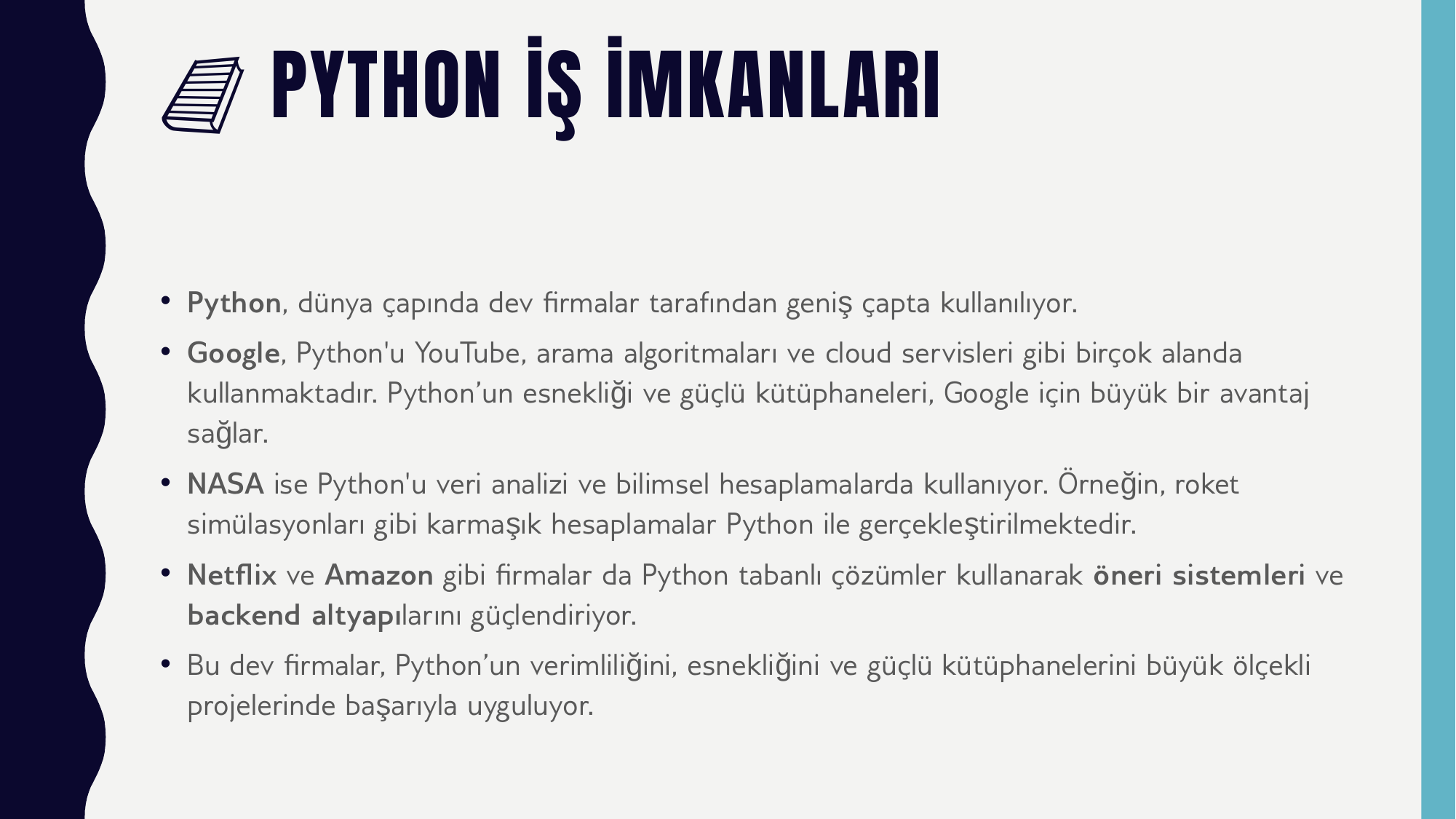

# 📘 Python İş İmkanları
Python, dünya çapında dev firmalar tarafından geniş çapta kullanılıyor.
Google, Python'u YouTube, arama algoritmaları ve cloud servisleri gibi birçok alanda kullanmaktadır. Python’un esnekliği ve güçlü kütüphaneleri, Google için büyük bir avantaj sağlar.
NASA ise Python'u veri analizi ve bilimsel hesaplamalarda kullanıyor. Örneğin, roket simülasyonları gibi karmaşık hesaplamalar Python ile gerçekleştirilmektedir.
Netflix ve Amazon gibi firmalar da Python tabanlı çözümler kullanarak öneri sistemleri ve backend altyapılarını güçlendiriyor.
Bu dev firmalar, Python’un verimliliğini, esnekliğini ve güçlü kütüphanelerini büyük ölçekli projelerinde başarıyla uyguluyor.